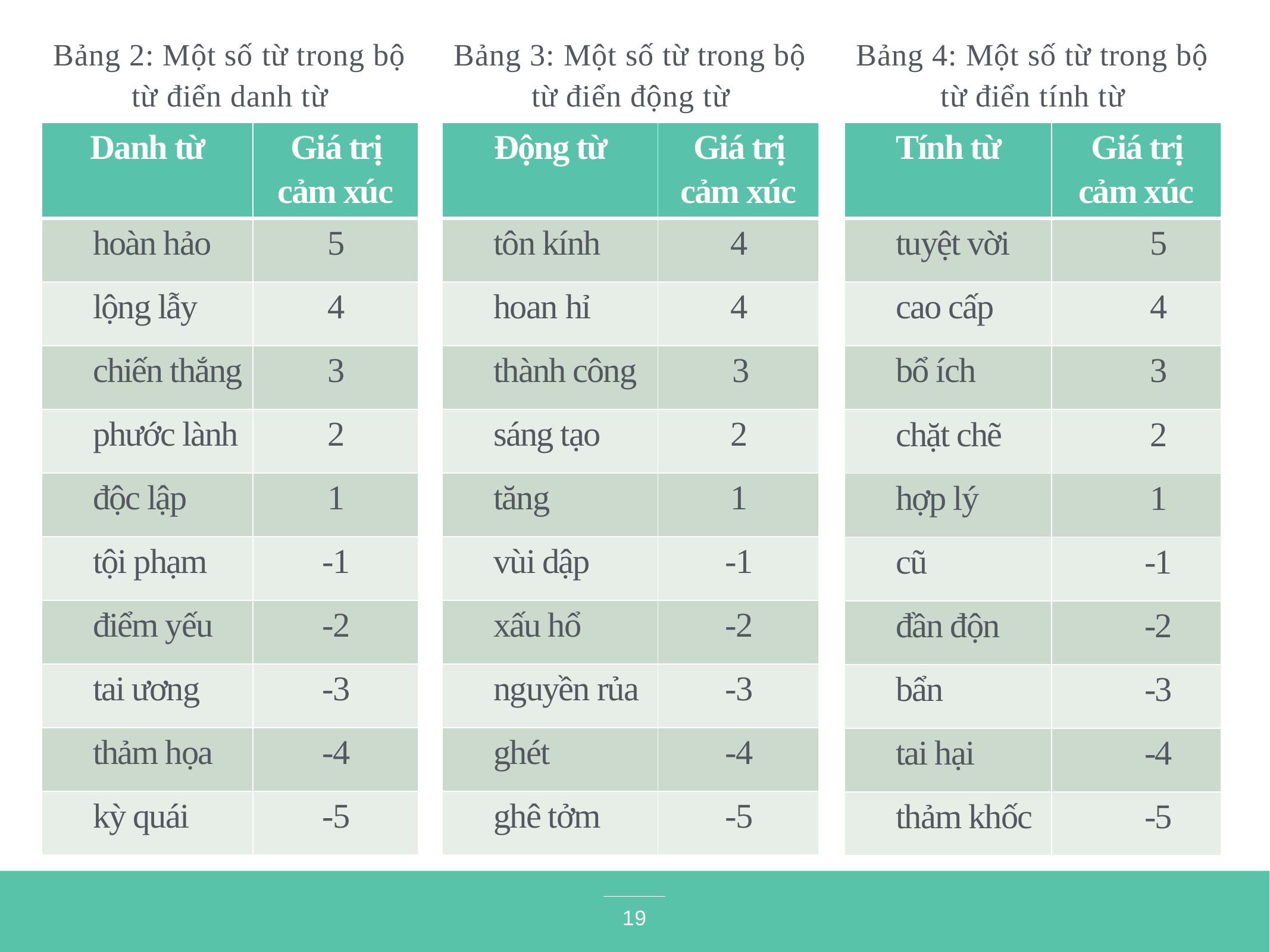

Bảng 2: Một số từ trong bộ từ điển danh từ
Bảng 3: Một số từ trong bộ từ điển động từ
Bảng 4: Một số từ trong bộ từ điển tính từ
| Danh từ | Giá trị cảm xúc |
| --- | --- |
| hoàn hảo | 5 |
| lộng lẫy | 4 |
| chiến thắng | 3 |
| phước lành | 2 |
| độc lập | 1 |
| tội phạm | -1 |
| điểm yếu | -2 |
| tai ương | -3 |
| thảm họa | -4 |
| kỳ quái | -5 |
| Động từ | Giá trị cảm xúc |
| --- | --- |
| tôn kính | 4 |
| hoan hỉ | 4 |
| thành công | 3 |
| sáng tạo | 2 |
| tăng | 1 |
| vùi dập | -1 |
| xấu hổ | -2 |
| nguyền rủa | -3 |
| ghét | -4 |
| ghê tởm | -5 |
| Tính từ | Giá trị cảm xúc |
| --- | --- |
| tuyệt vời | 5 |
| cao cấp | 4 |
| bổ ích | 3 |
| chặt chẽ | 2 |
| hợp lý | 1 |
| cũ | -1 |
| đần độn | -2 |
| bẩn | -3 |
| tai hại | -4 |
| thảm khốc | -5 |
19